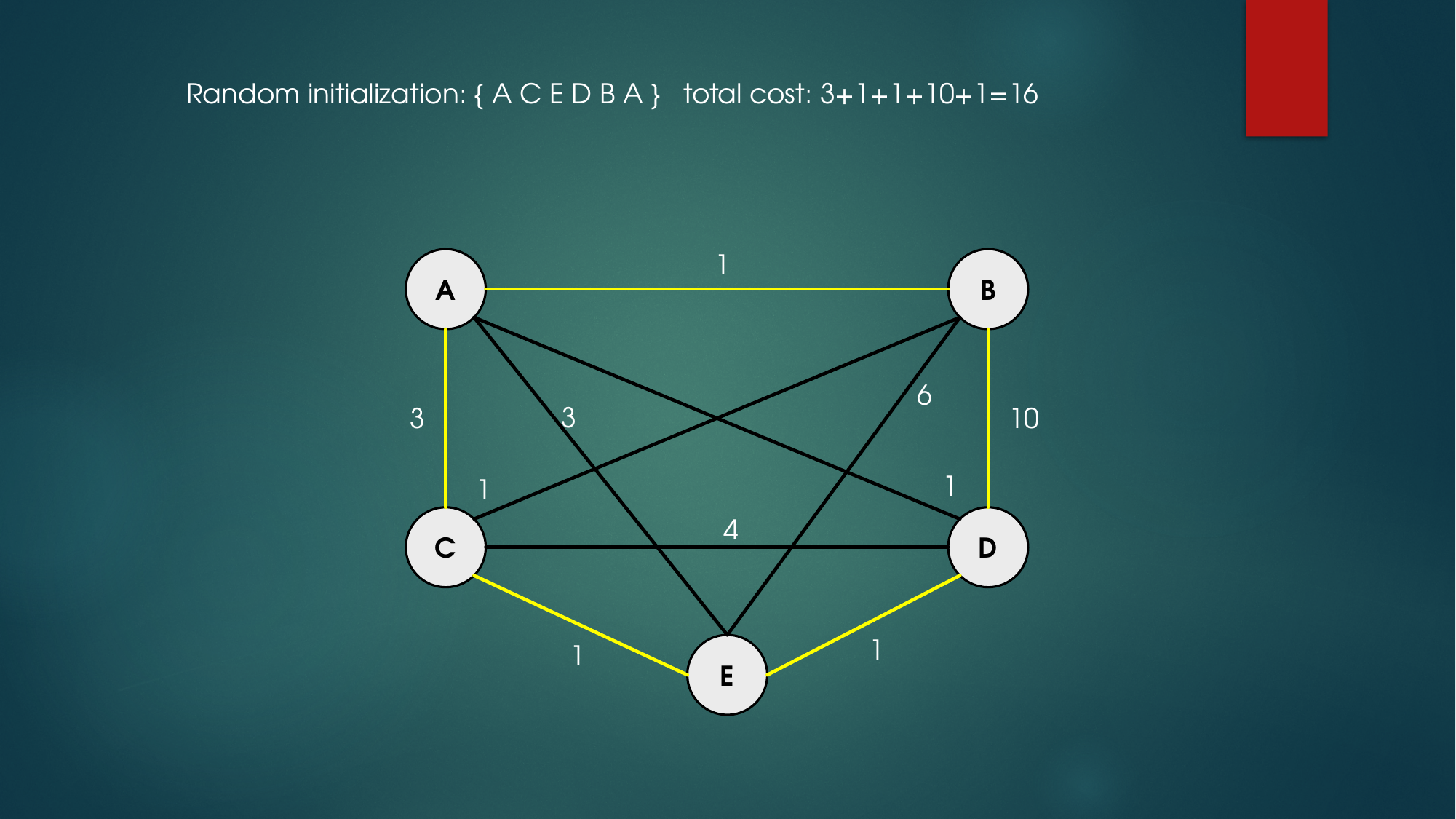

Random initialization: { A C E D B A }   total cost: 3+1+1+10+1=16
1
B
A
6
3
3
10
1
1
C
4
D
1
1
E